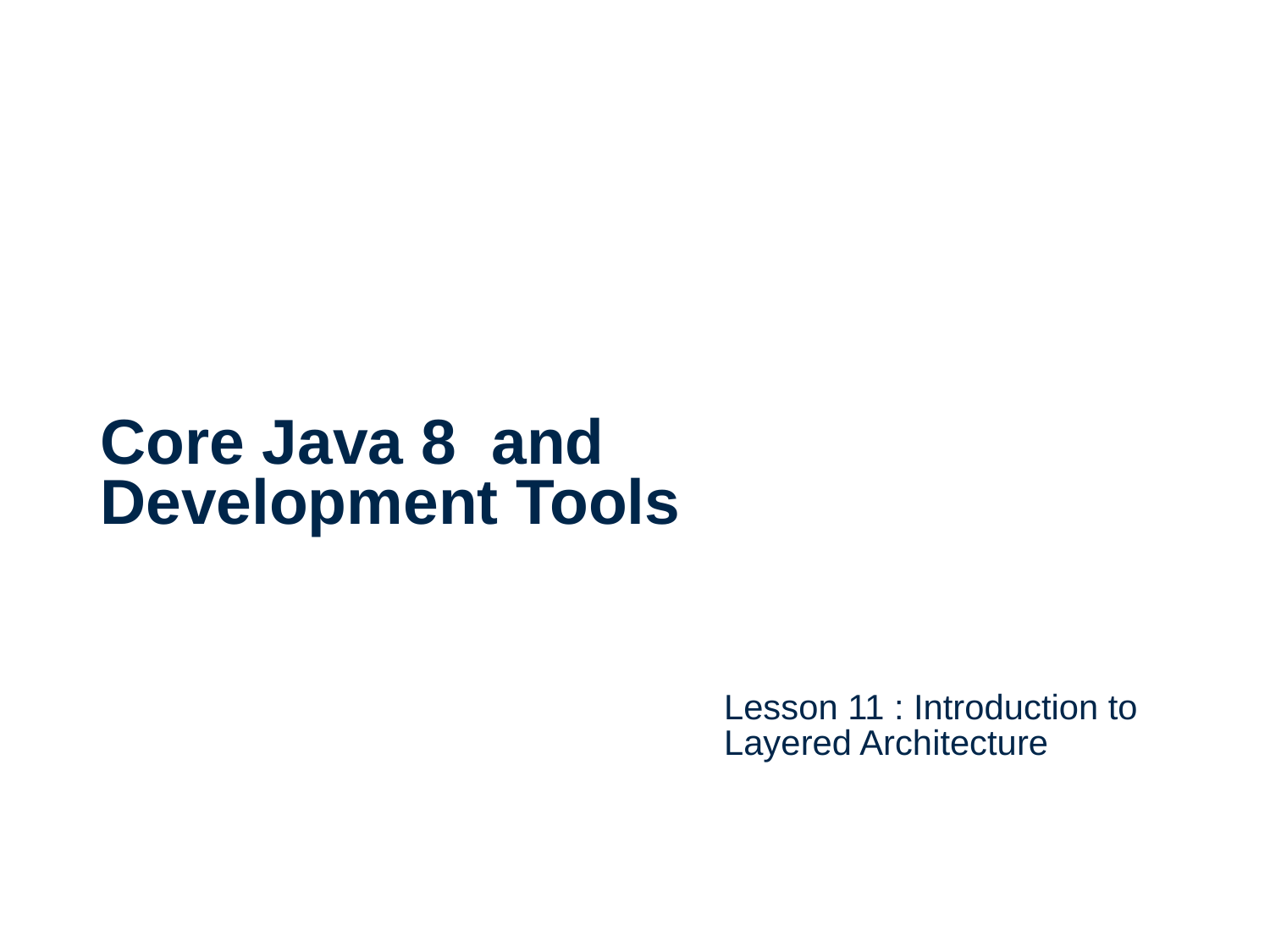

# Core Java 8  and Development Tools
Lesson 11 : Introduction to Layered Architecture